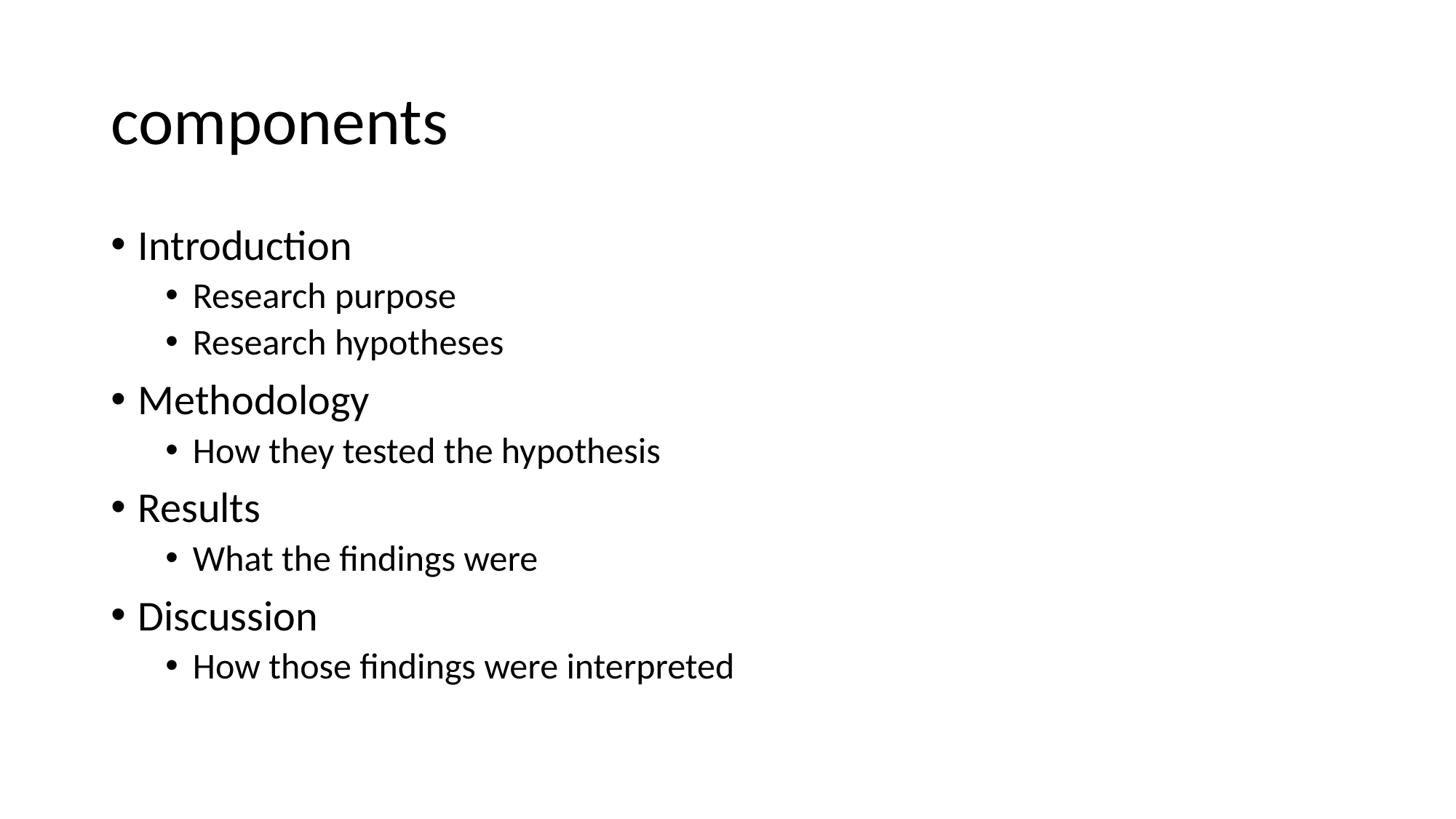

# components
Introduction
Research purpose
Research hypotheses
Methodology
How they tested the hypothesis
Results
What the findings were
Discussion
How those findings were interpreted